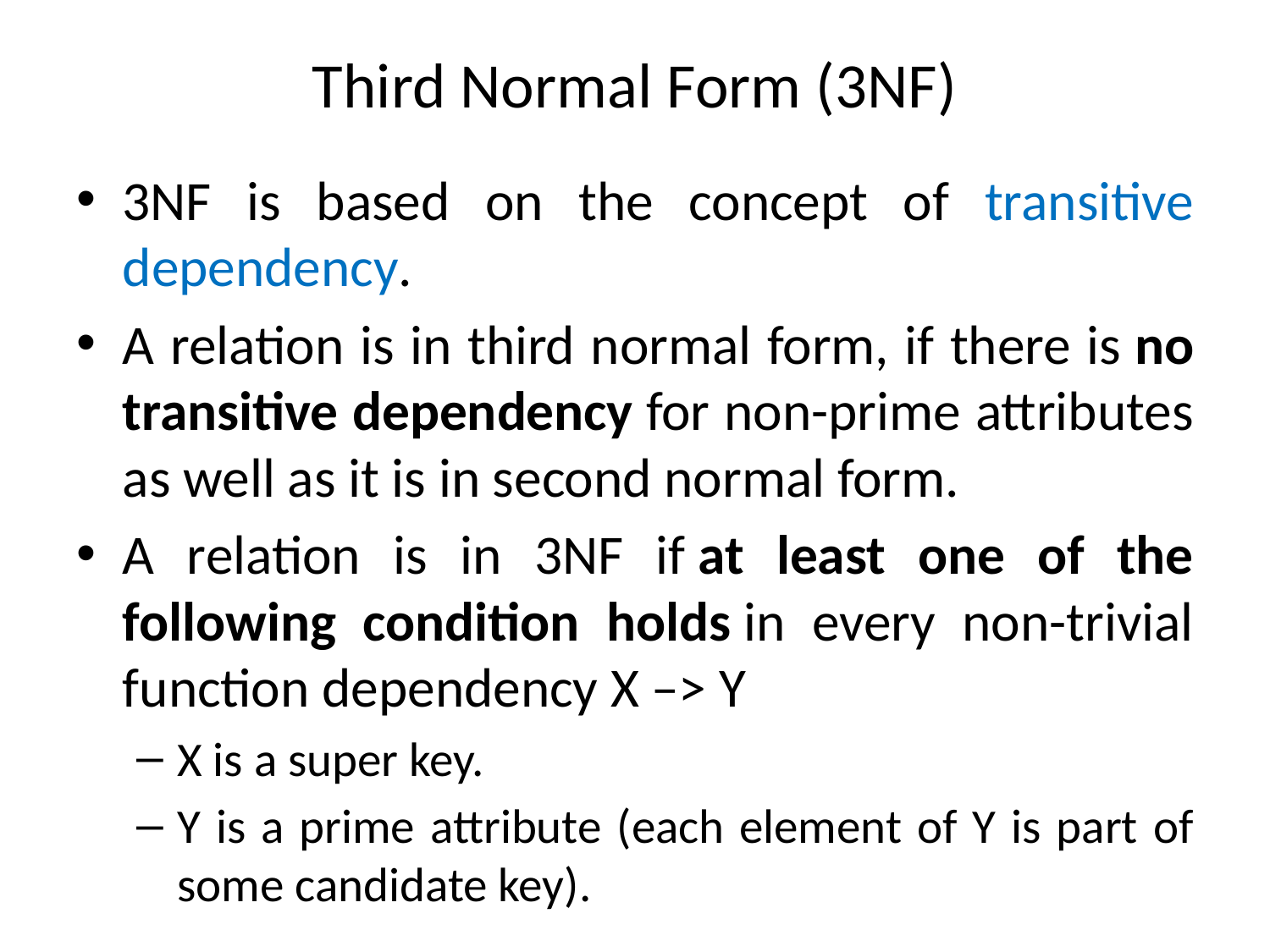

# Third Normal Form (3NF)
3NF is based on the concept of transitive dependency.
A relation is in third normal form, if there is no transitive dependency for non-prime attributes as well as it is in second normal form.
A relation is in 3NF if at least one of the following condition holds in every non-trivial function dependency X –> Y
X is a super key.
Y is a prime attribute (each element of Y is part of some candidate key).